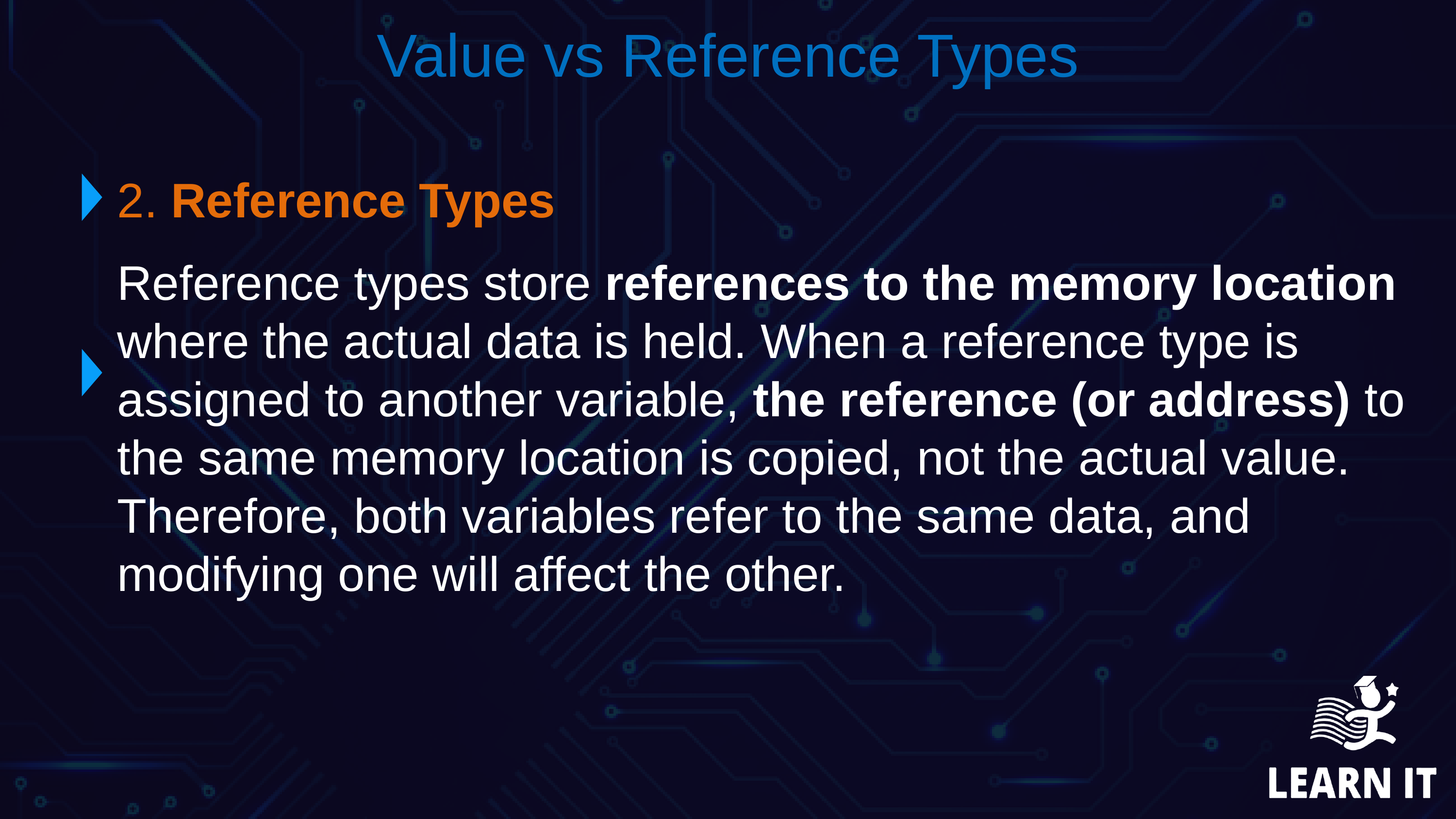

Value vs Reference Types
2. Reference Types

Reference types store references to the memory location where the actual data is held. When a reference type is assigned to another variable, the reference (or address) to the same memory location is copied, not the actual value. Therefore, both variables refer to the same data, and modifying one will affect the other.